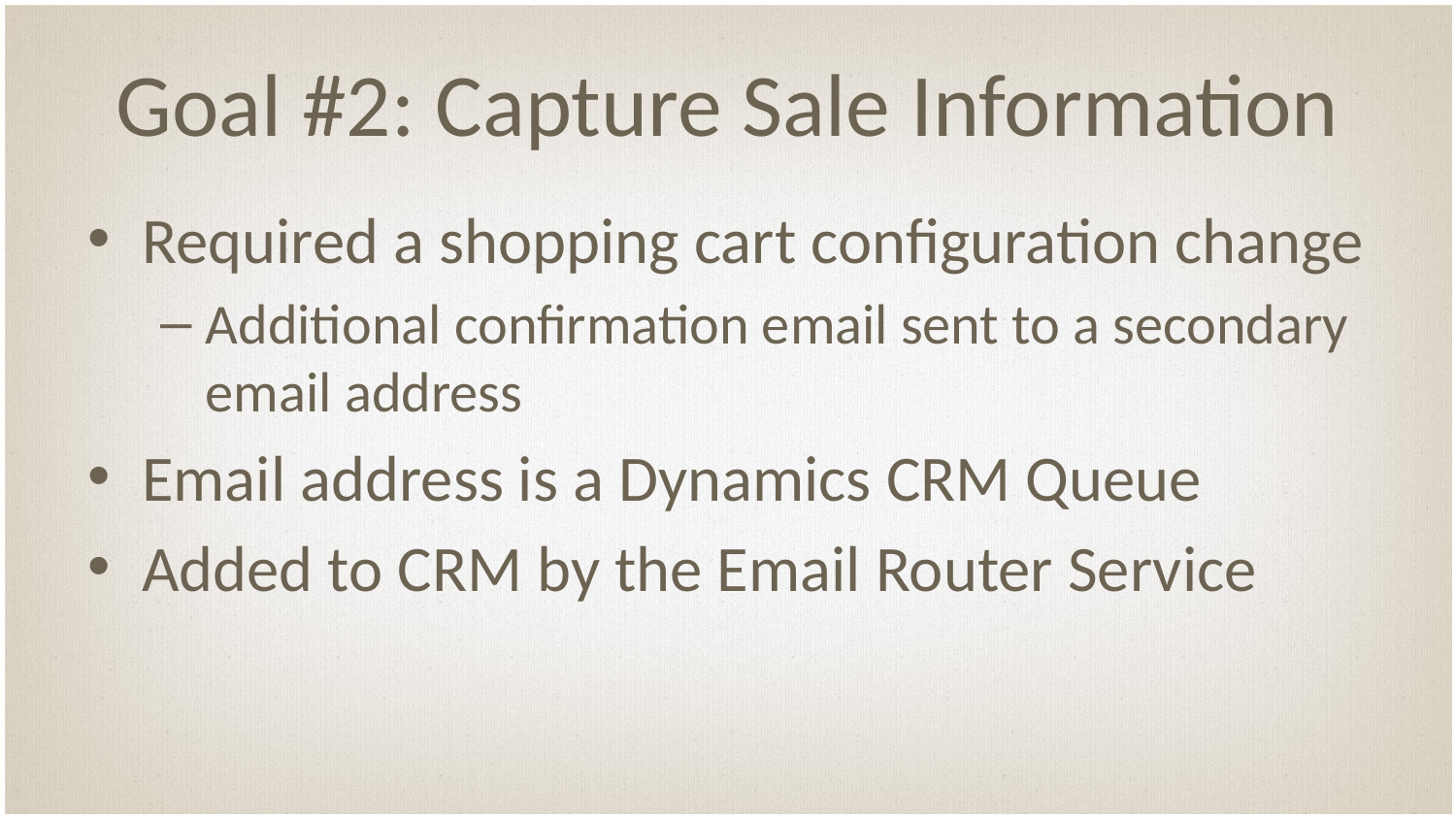

# Goal #2: Capture Sale Information
Required a shopping cart configuration change
Additional confirmation email sent to a secondary email address
Email address is a Dynamics CRM Queue
Added to CRM by the Email Router Service